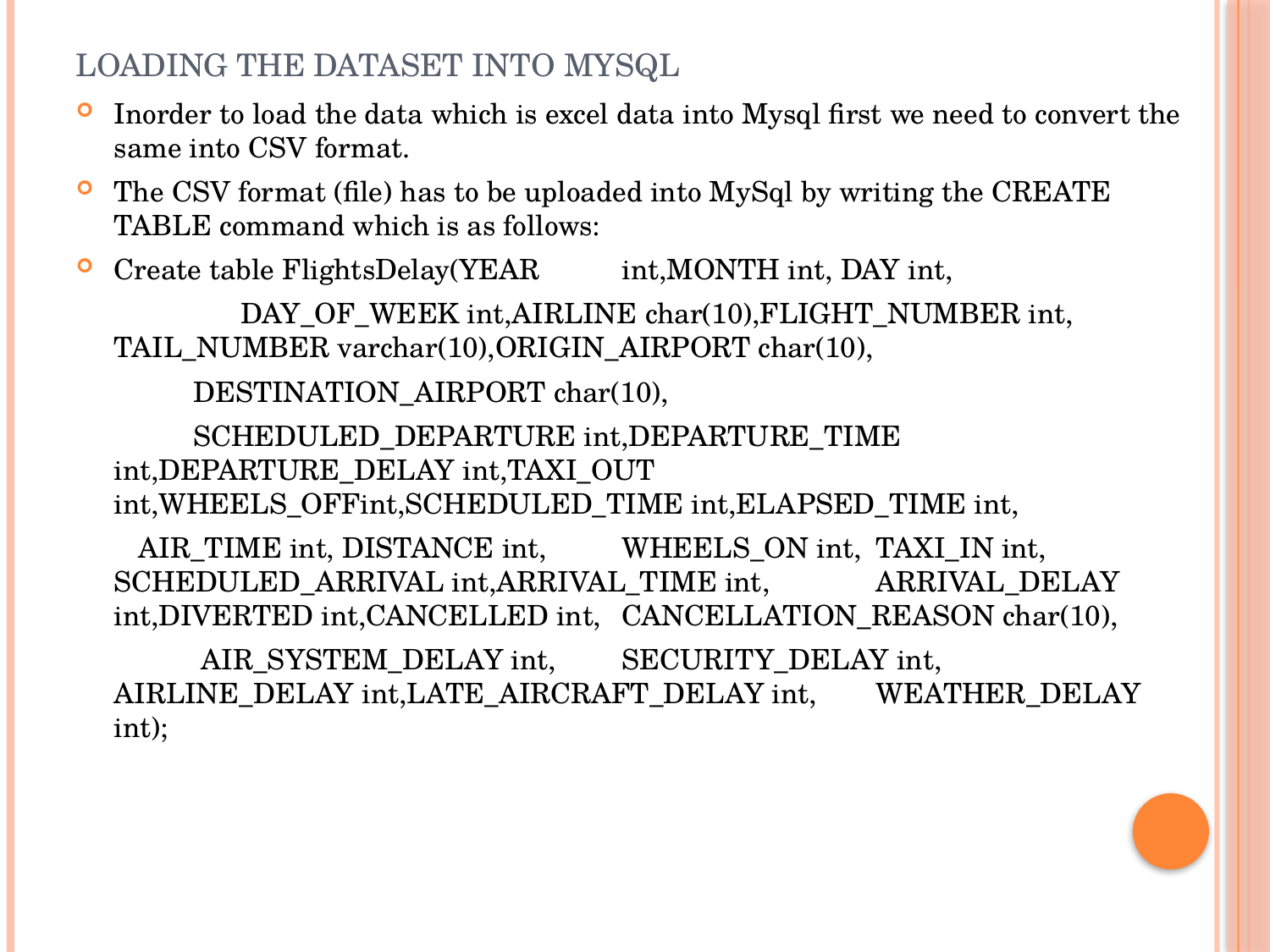

# Loading the dataset into mysql
Inorder to load the data which is excel data into Mysql first we need to convert the same into CSV format.
The CSV format (file) has to be uploaded into MySql by writing the CREATE TABLE command which is as follows:
Create table FlightsDelay(YEAR	int,MONTH int, DAY int,
      	DAY_OF_WEEK int,AIRLINE char(10),FLIGHT_NUMBER int,	TAIL_NUMBER varchar(10),ORIGIN_AIRPORT char(10),
               DESTINATION_AIRPORT char(10),
               SCHEDULED_DEPARTURE int,DEPARTURE_TIME int,DEPARTURE_DELAY int,TAXI_OUT int,WHEELS_OFFint,SCHEDULED_TIME int,ELAPSED_TIME int,
        AIR_TIME int, DISTANCE int,	WHEELS_ON int,	TAXI_IN int,	SCHEDULED_ARRIVAL int,ARRIVAL_TIME int,	ARRIVAL_DELAY int,DIVERTED int,CANCELLED int,	CANCELLATION_REASON	char(10),
                AIR_SYSTEM_DELAY int,	SECURITY_DELAY int,	AIRLINE_DELAY int,LATE_AIRCRAFT_DELAY int,	WEATHER_DELAY int);